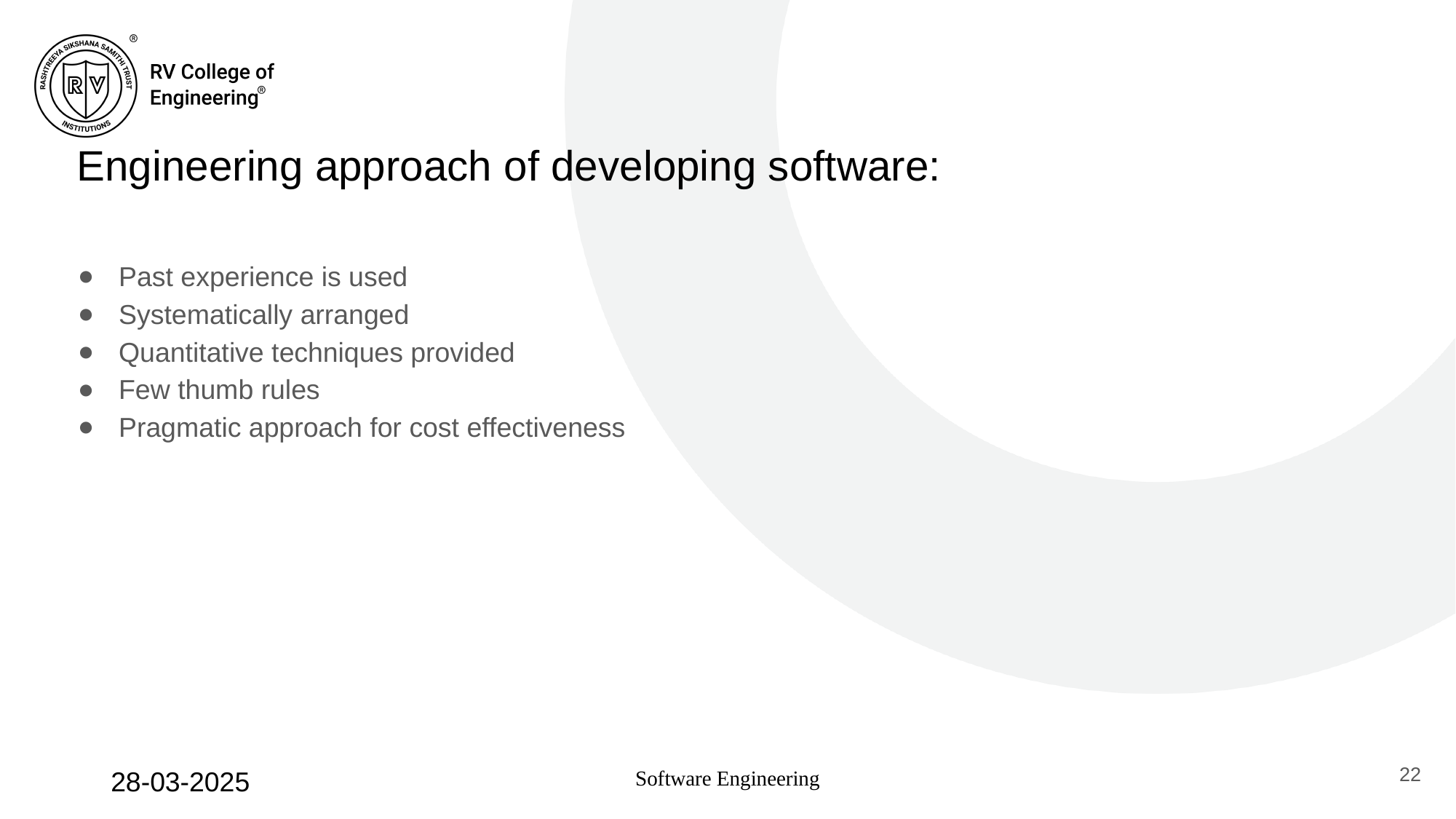

# Engineering approach of developing software:
Past experience is used
Systematically arranged
Quantitative techniques provided
Few thumb rules
Pragmatic approach for cost effectiveness
22
28-03-2025
Software Engineering